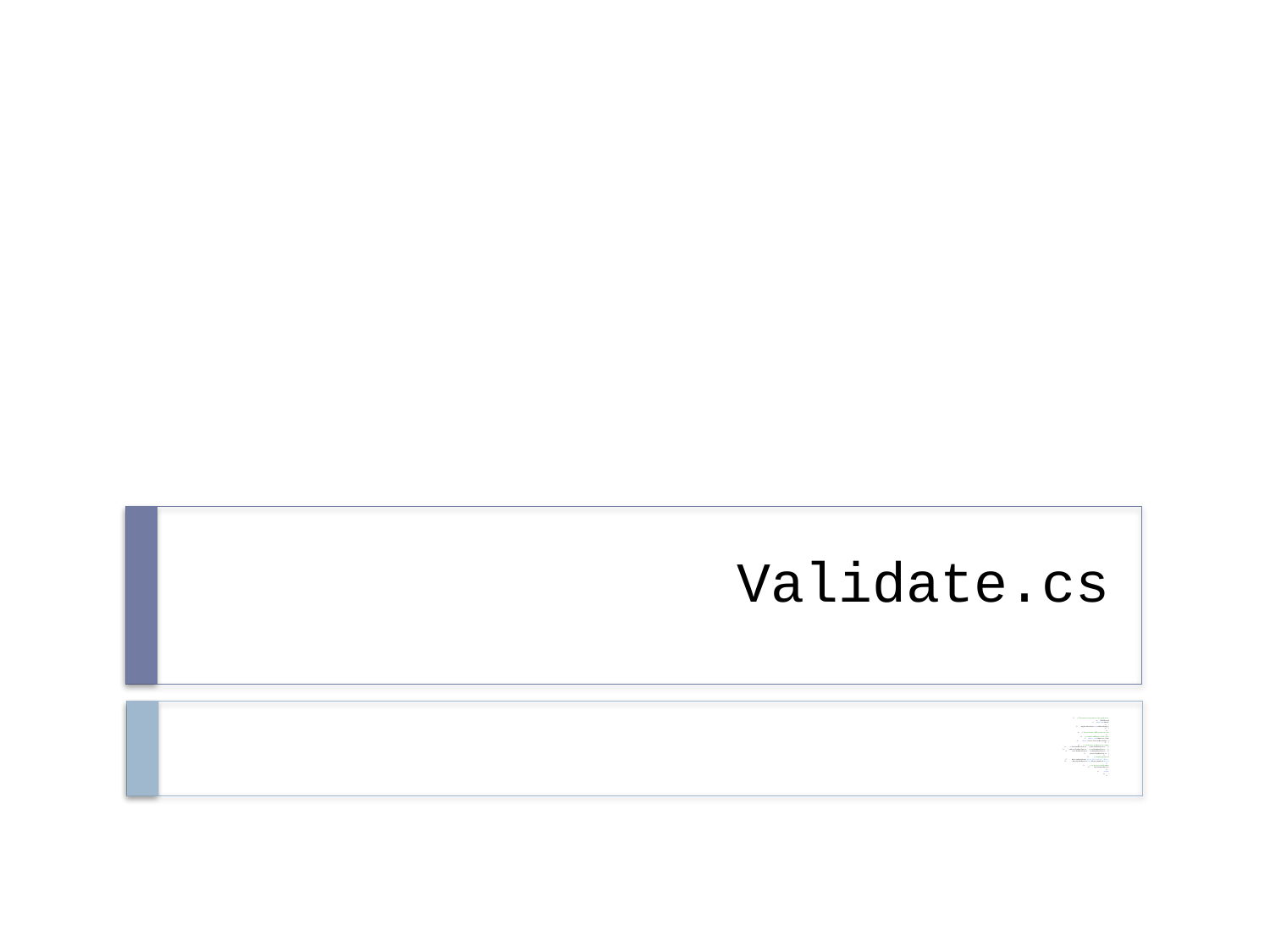

# Validate.cs
35      // The main entry point for the application.
36      [STAThread]
37      static void Main()
38      {
39         Application.Run( new validateForm() );
40      }
41
42      // Visual Studio .NET generated code
43
44      // handles okButton Click event
45      private void okButton_Click(
46         object sender, System.EventArgs e )
47      {
48         // ensures no textboxes are empty
49         if ( lastTextBox.Text == "" || firstTextBox.Text == "" ||
50            addressTextBox.Text == "" || cityTextBox.Text == "" ||
51            stateTextBox.Text == "" || zipTextBox.Text == "" ||
52            phoneTextBox.Text == "" )
53         {
54            // display popup box
55            MessageBox.Show( "Please fill in all fields", "Error",
56               MessageBoxButtons.OK, MessageBoxIcon.Error );
57
58            // set focus to lastTextBox
59            lastTextBox.Focus();
60
61            return;
62         }
63